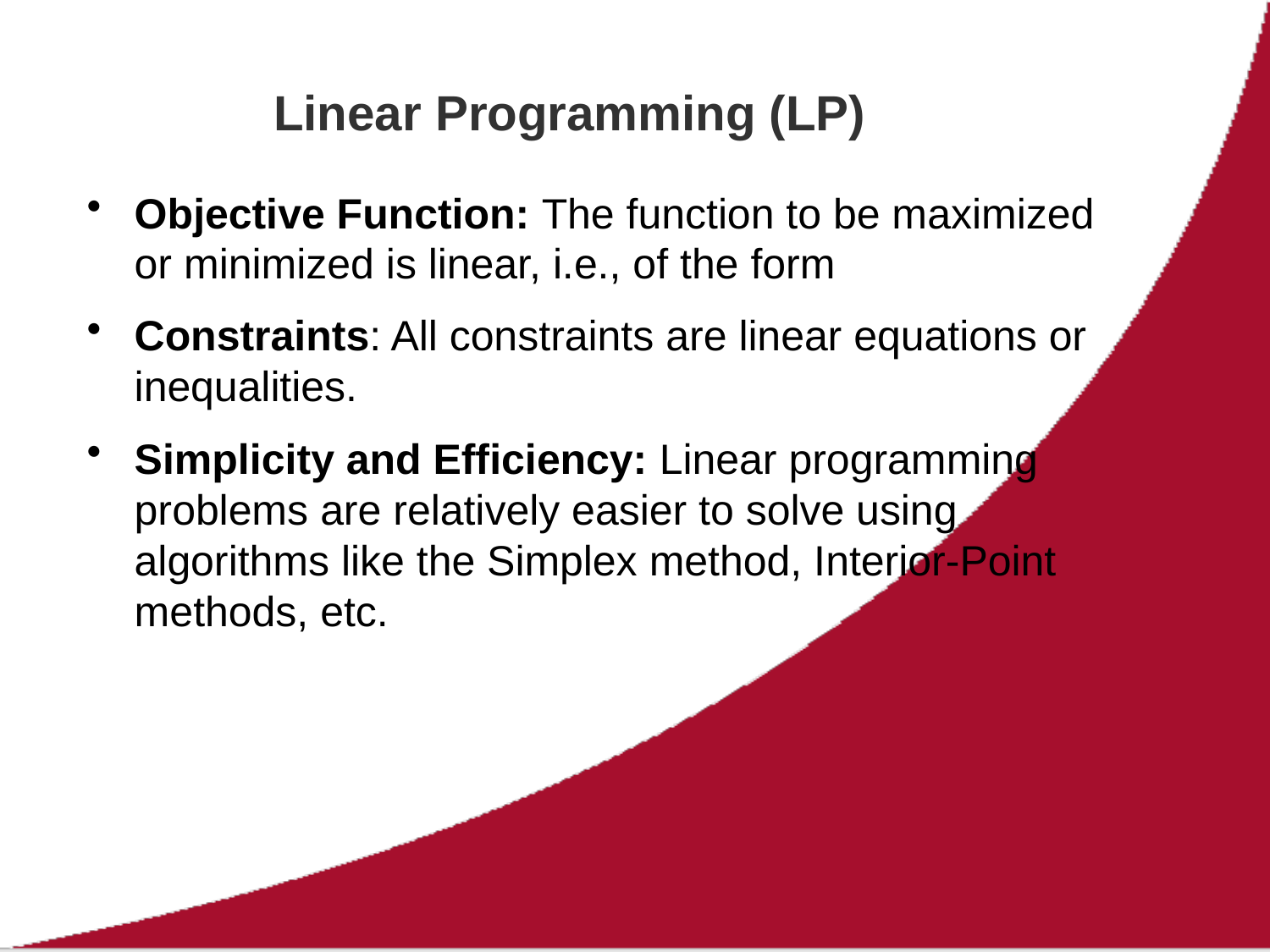

# Linear Programming (LP)
Objective Function: The function to be maximized or minimized is linear, i.e., of the form
Constraints: All constraints are linear equations or inequalities.
Simplicity and Efficiency: Linear programming problems are relatively easier to solve using algorithms like the Simplex method, Interior-Point methods, etc.